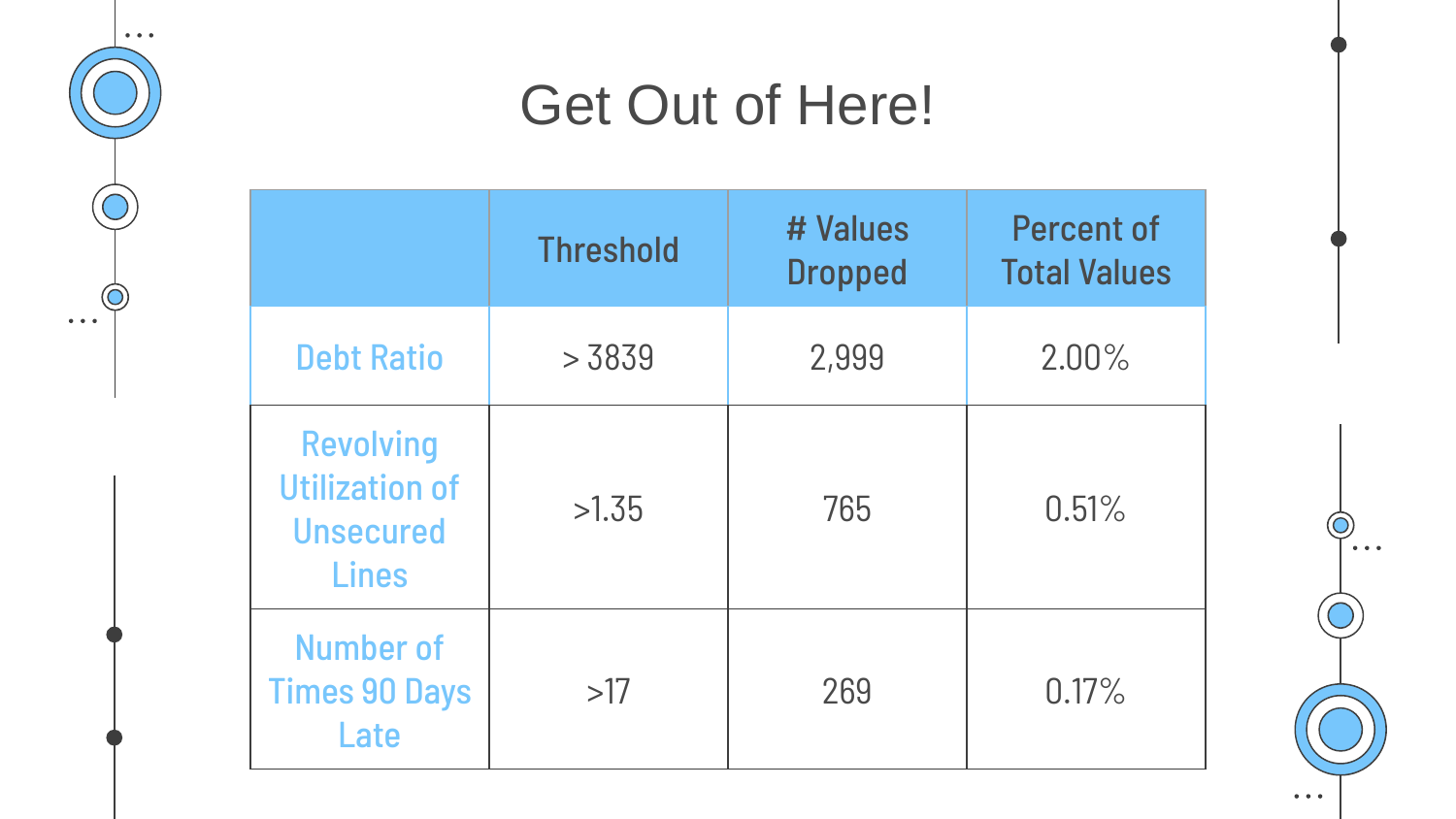

# Get Out of Here!
|  | Threshold | # Values Dropped | Percent of Total Values |
| --- | --- | --- | --- |
| Debt Ratio | > 3839 | 2,999 | 2.00% |
| Revolving Utilization of Unsecured Lines | >1.35 | 765 | 0.51% |
| Number of Times 90 Days Late | >17 | 269 | 0.17% |